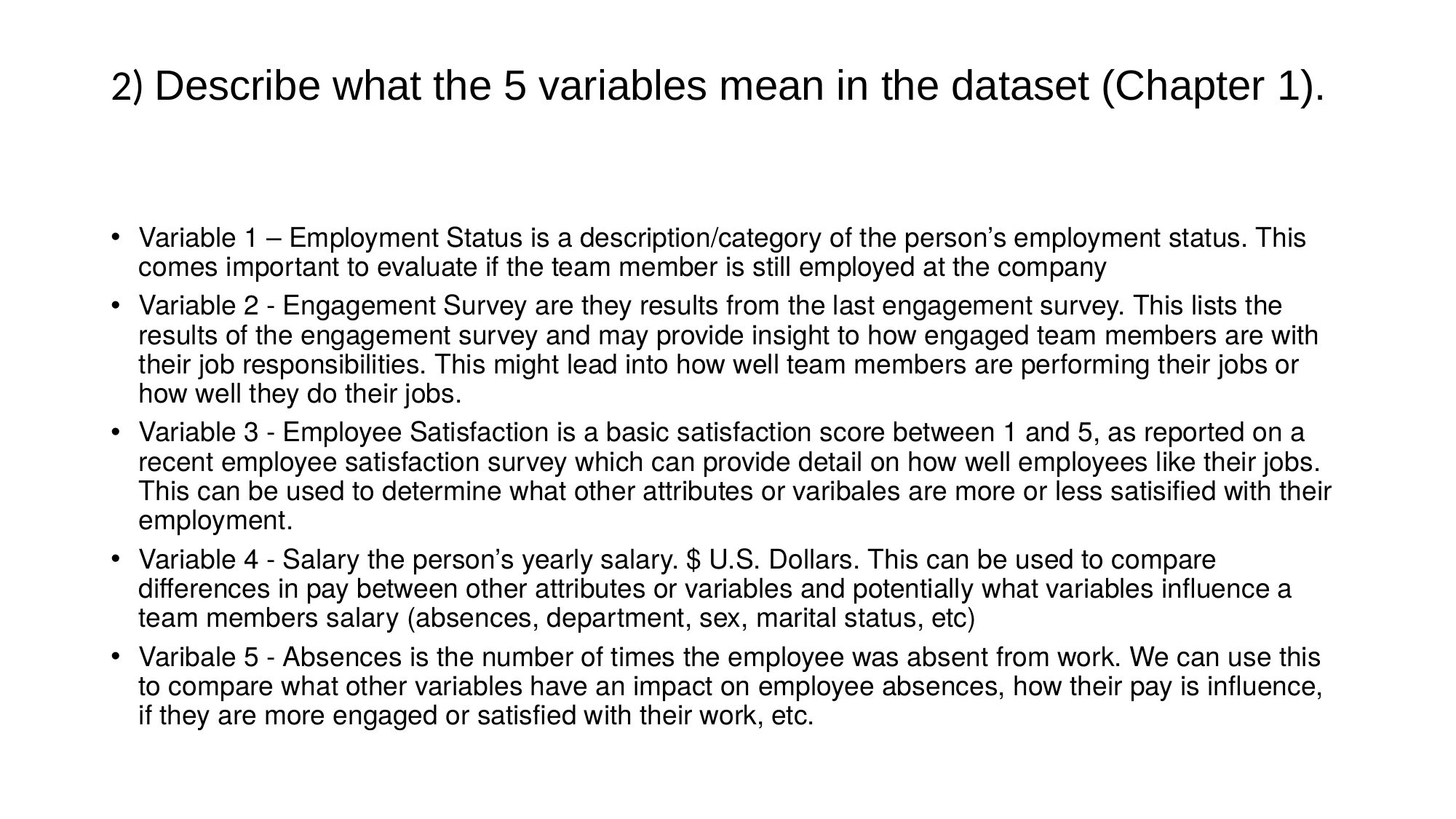

# 2) Describe what the 5 variables mean in the dataset (Chapter 1).
Variable 1 – Employment Status is a description/category of the person’s employment status. This comes important to evaluate if the team member is still employed at the company
Variable 2 - Engagement Survey are they results from the last engagement survey. This lists the results of the engagement survey and may provide insight to how engaged team members are with their job responsibilities. This might lead into how well team members are performing their jobs or how well they do their jobs.
Variable 3 - Employee Satisfaction is a basic satisfaction score between 1 and 5, as reported on a recent employee satisfaction survey which can provide detail on how well employees like their jobs. This can be used to determine what other attributes or varibales are more or less satisified with their employment.
Variable 4 - Salary the person’s yearly salary. $ U.S. Dollars. This can be used to compare differences in pay between other attributes or variables and potentially what variables influence a team members salary (absences, department, sex, marital status, etc)
Varibale 5 - Absences is the number of times the employee was absent from work. We can use this to compare what other variables have an impact on employee absences, how their pay is influence, if they are more engaged or satisfied with their work, etc.